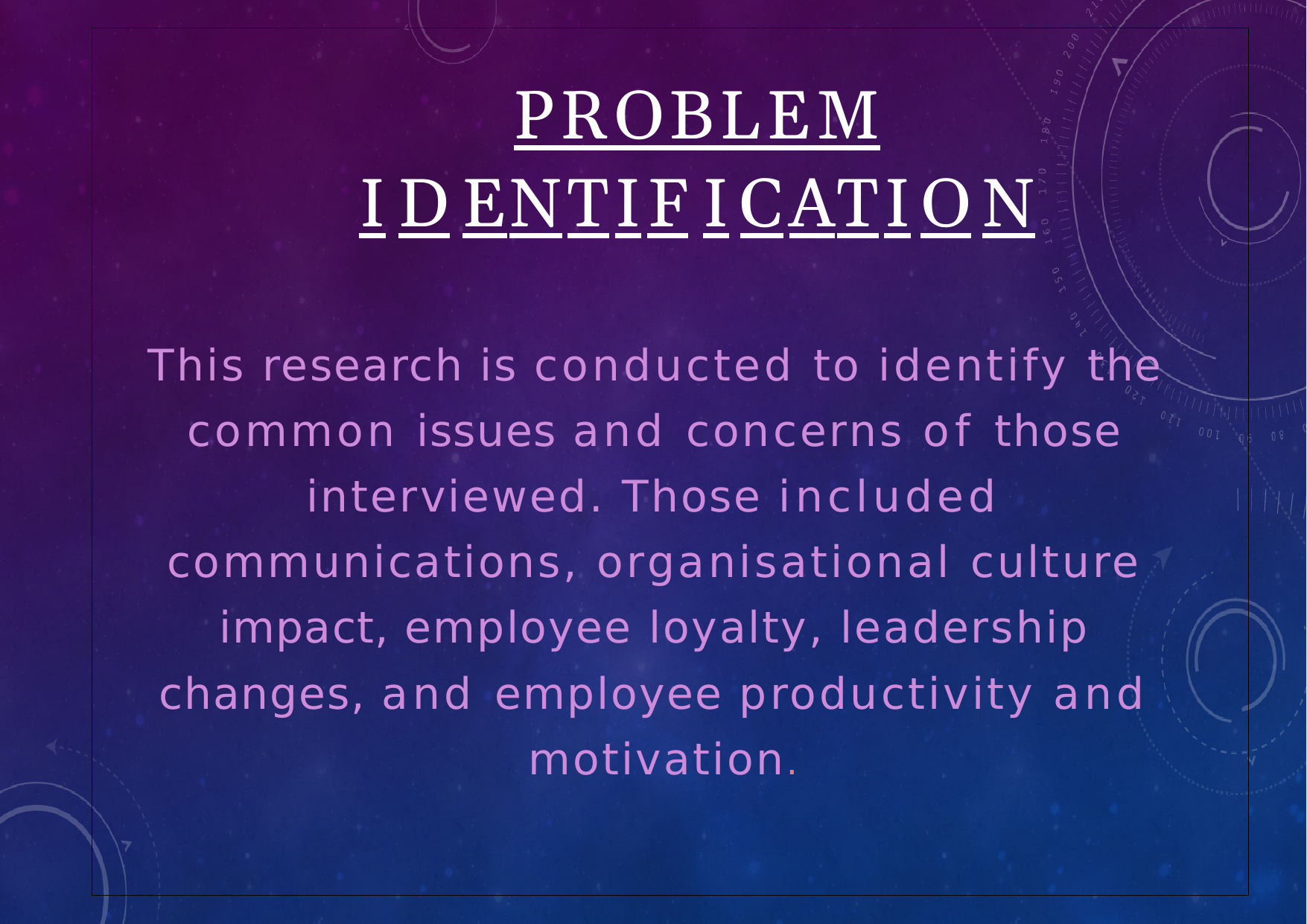

# Problem
identification
This research is conducted to identify the  common issues and concerns of those  interviewed. Those included  communications, organisational culture  impact, employee loyalty, leadership  changes, and employee productivity and  motivation.